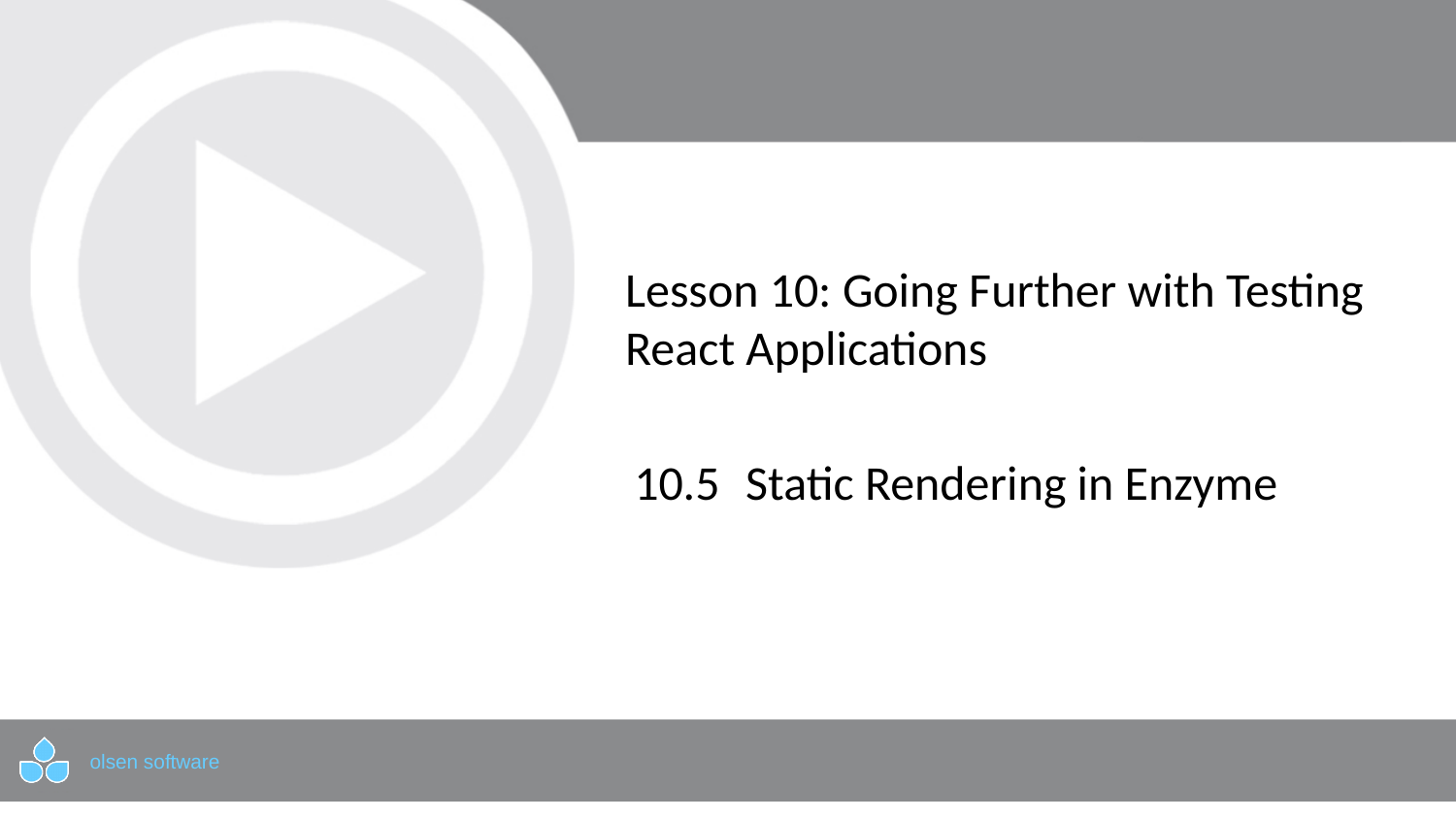

# Lesson 10: Going Further with Testing React Applications
10.5	 Static Rendering in Enzyme